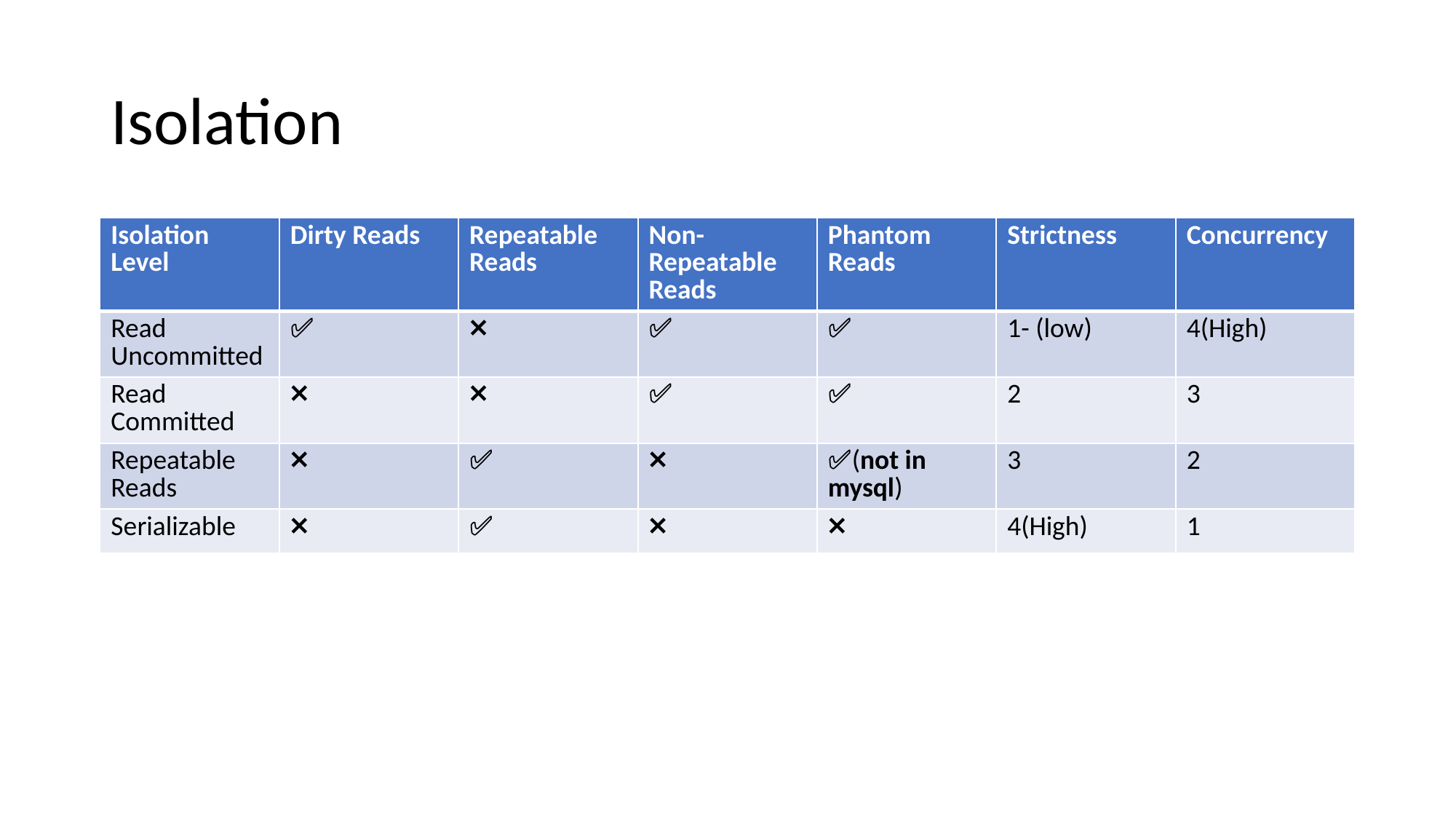

# Isolation
| Isolation Level | Dirty Reads | Repeatable Reads | Non-Repeatable Reads | Phantom Reads | Strictness | Concurrency |
| --- | --- | --- | --- | --- | --- | --- |
| Read Uncommitted | ✅ | ❌ | ✅ | ✅ | 1- (low) | 4(High) |
| Read Committed | ❌ | ❌ | ✅ | ✅ | 2 | 3 |
| Repeatable Reads | ❌ | ✅ | ❌ | ✅(not in mysql) | 3 | 2 |
| Serializable | ❌ | ✅ | ❌ | ❌ | 4(High) | 1 |